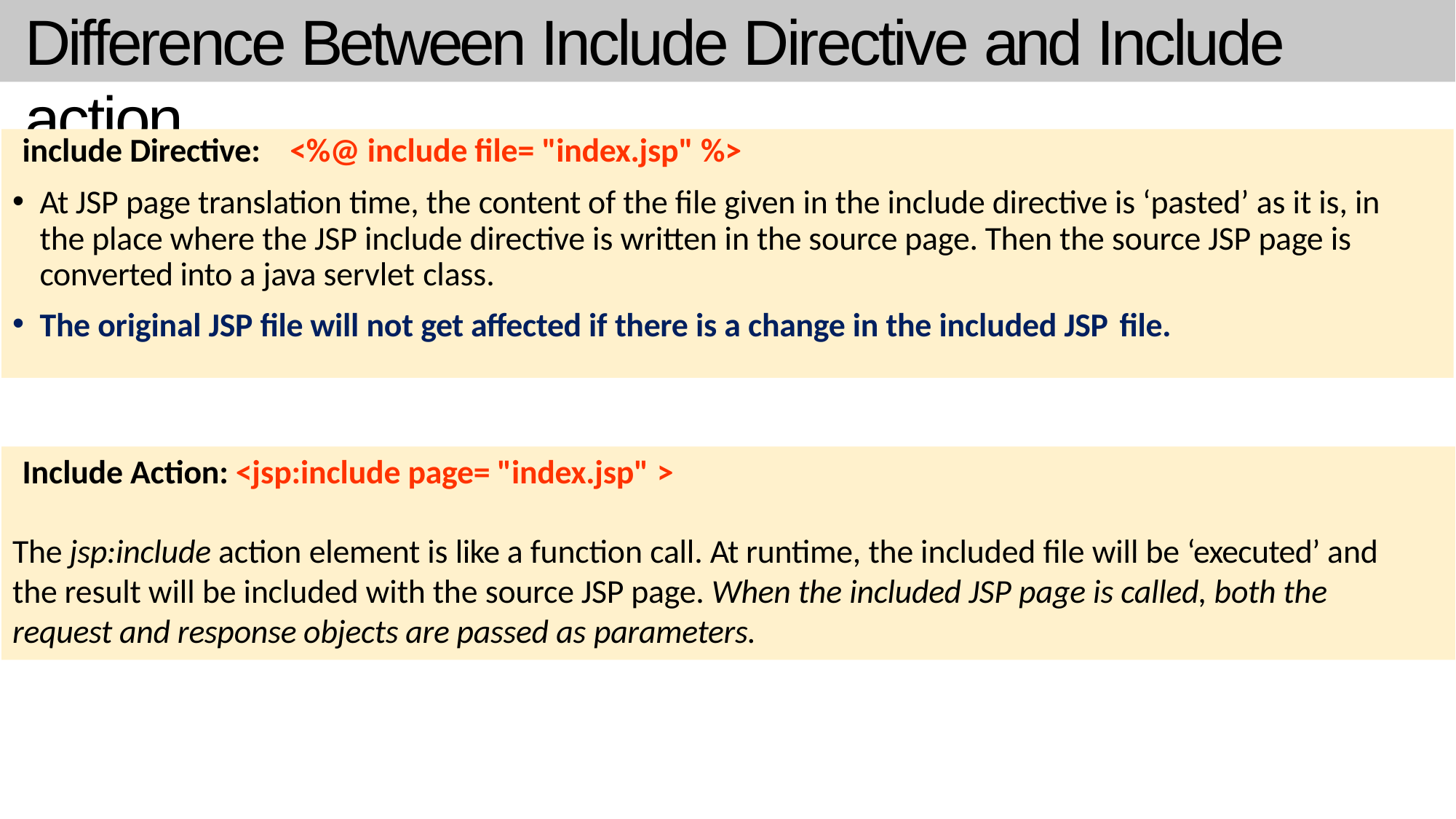

# Difference Between Include Directive and Include action
include Directive:	<%@ include file= "index.jsp" %>
At JSP page translation time, the content of the file given in the include directive is ‘pasted’ as it is, in  the place where the JSP include directive is written in the source page. Then the source JSP page is  converted into a java servlet class.
The original JSP file will not get affected if there is a change in the included JSP file.

Include Action: <jsp:include page= "index.jsp" >

The jsp:include action element is like a function call. At runtime, the included file will be ‘executed’ and  the result will be included with the source JSP page. When the included JSP page is called, both the  request and response objects are passed as parameters.